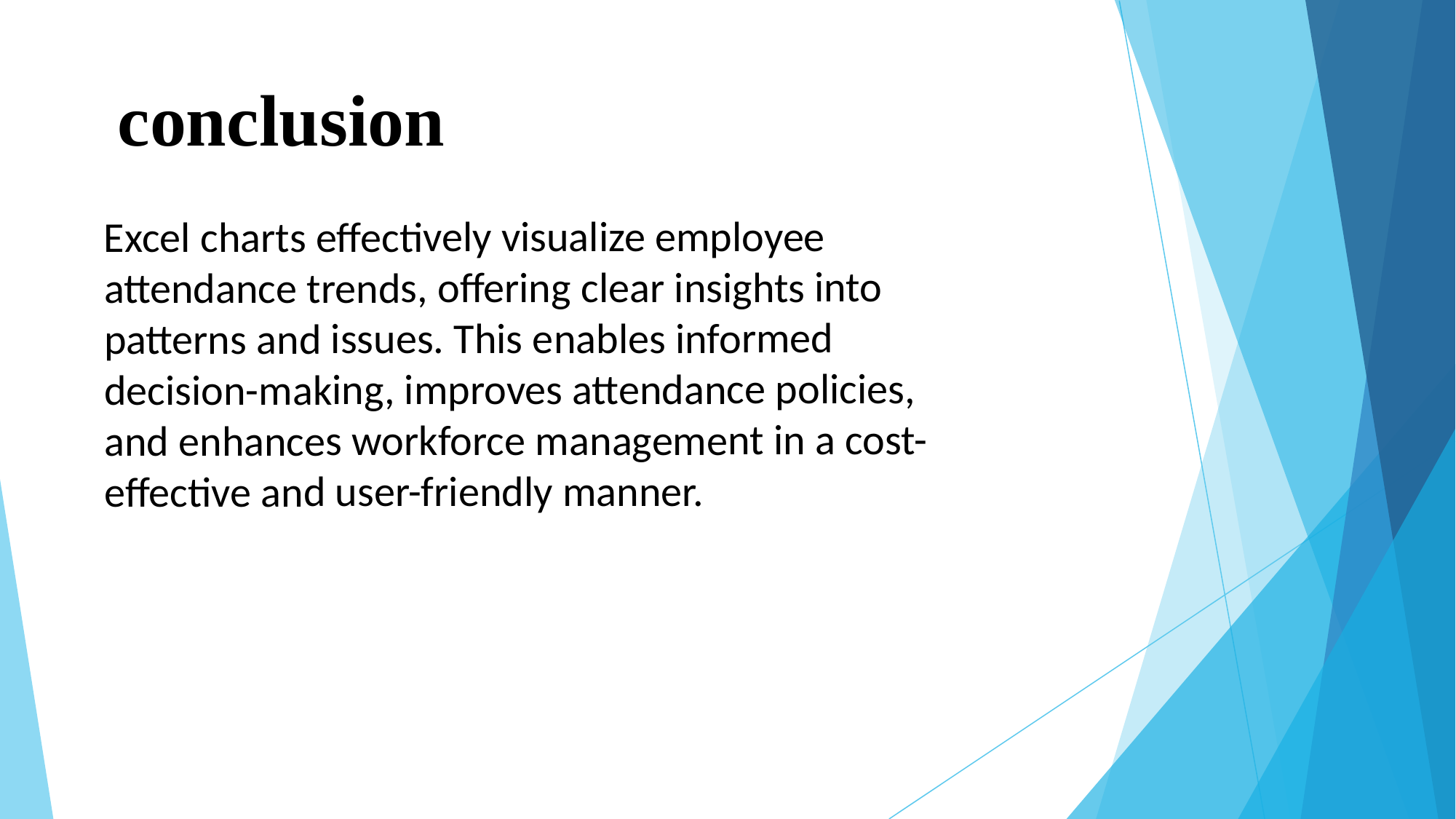

# conclusion
Excel charts effectively visualize employee attendance trends, offering clear insights into patterns and issues. This enables informed decision-making, improves attendance policies, and enhances workforce management in a cost-effective and user-friendly manner.